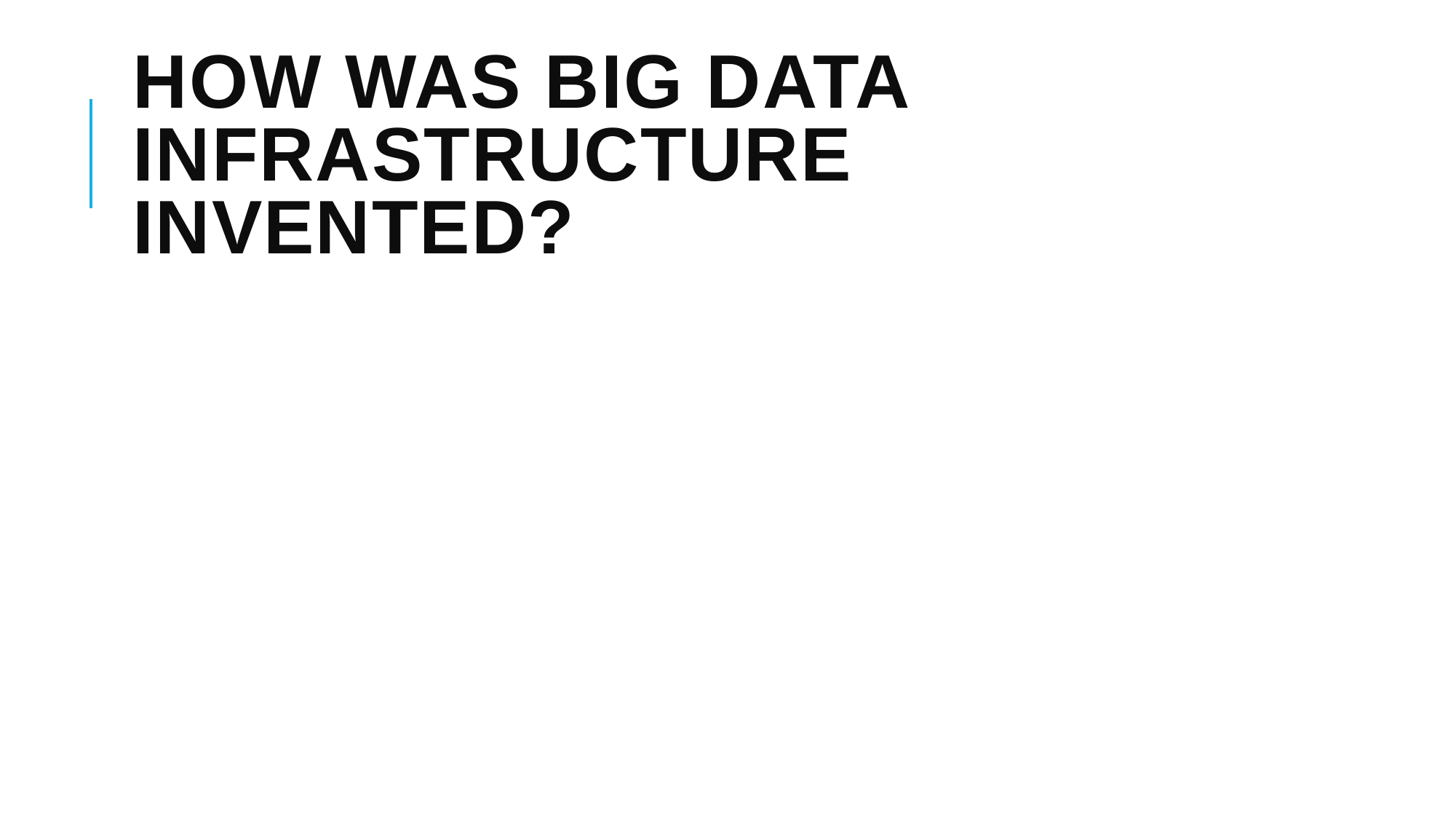

# How Was Big Data Infrastructure Invented?